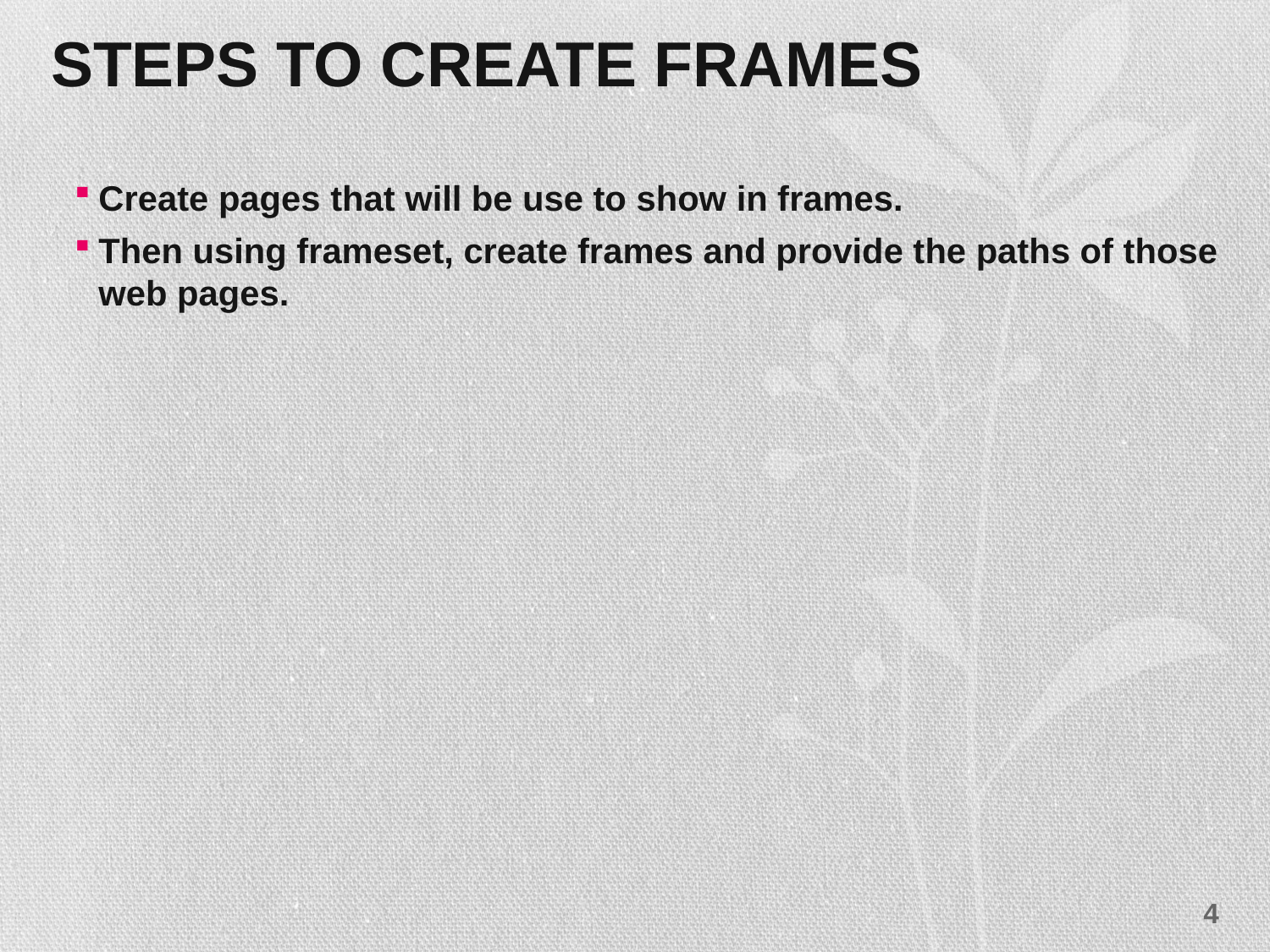

# Steps to create frames

Create pages that will be use to show in frames.
Then using frameset, create frames and provide the paths of those web pages.
4